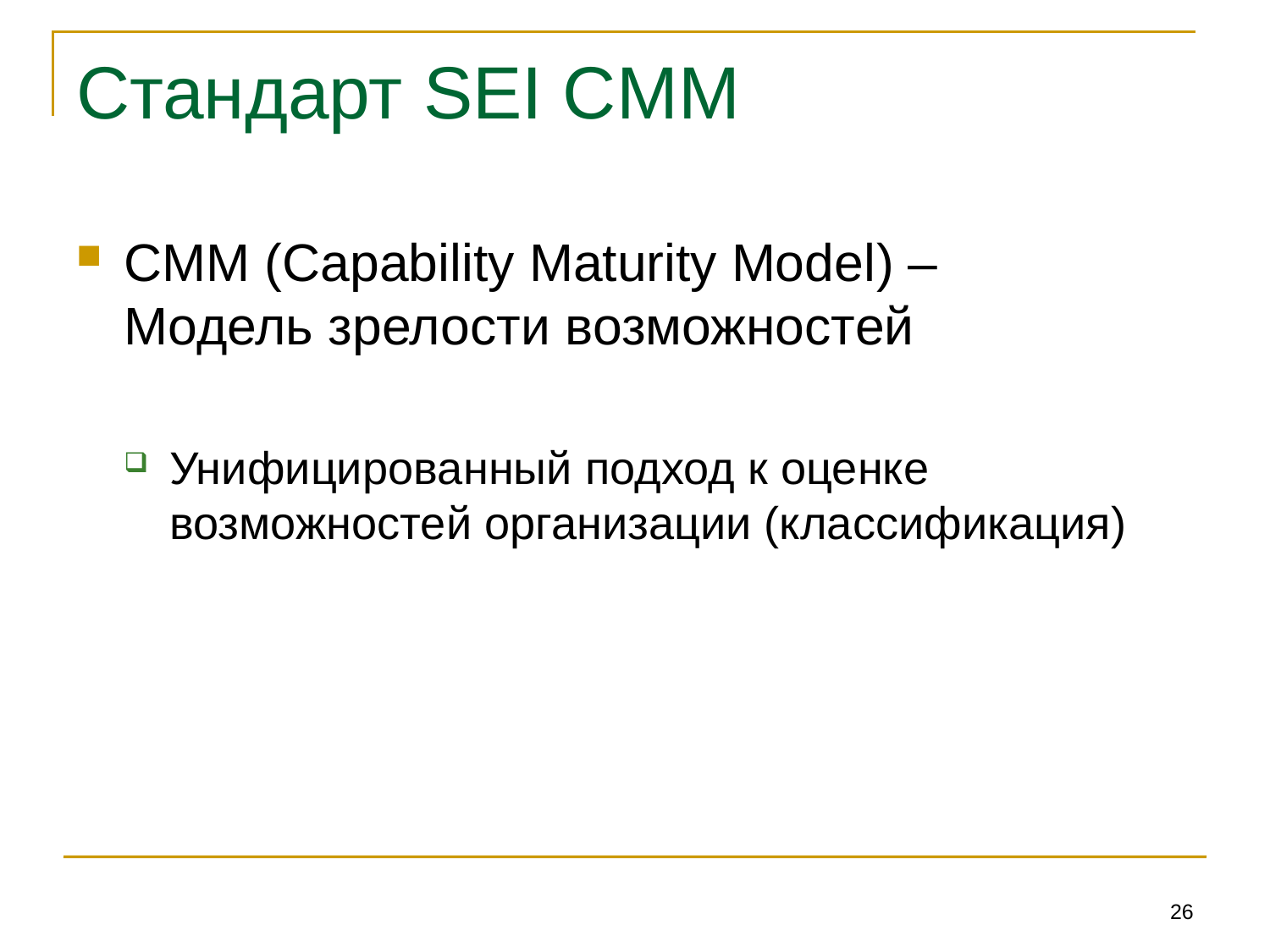

# Стандарт SEI CMM
CMM (Capability Maturity Model) –
Модель зрелости возможностей

Унифицированный подход к оценке возможностей организации (классификация)

26